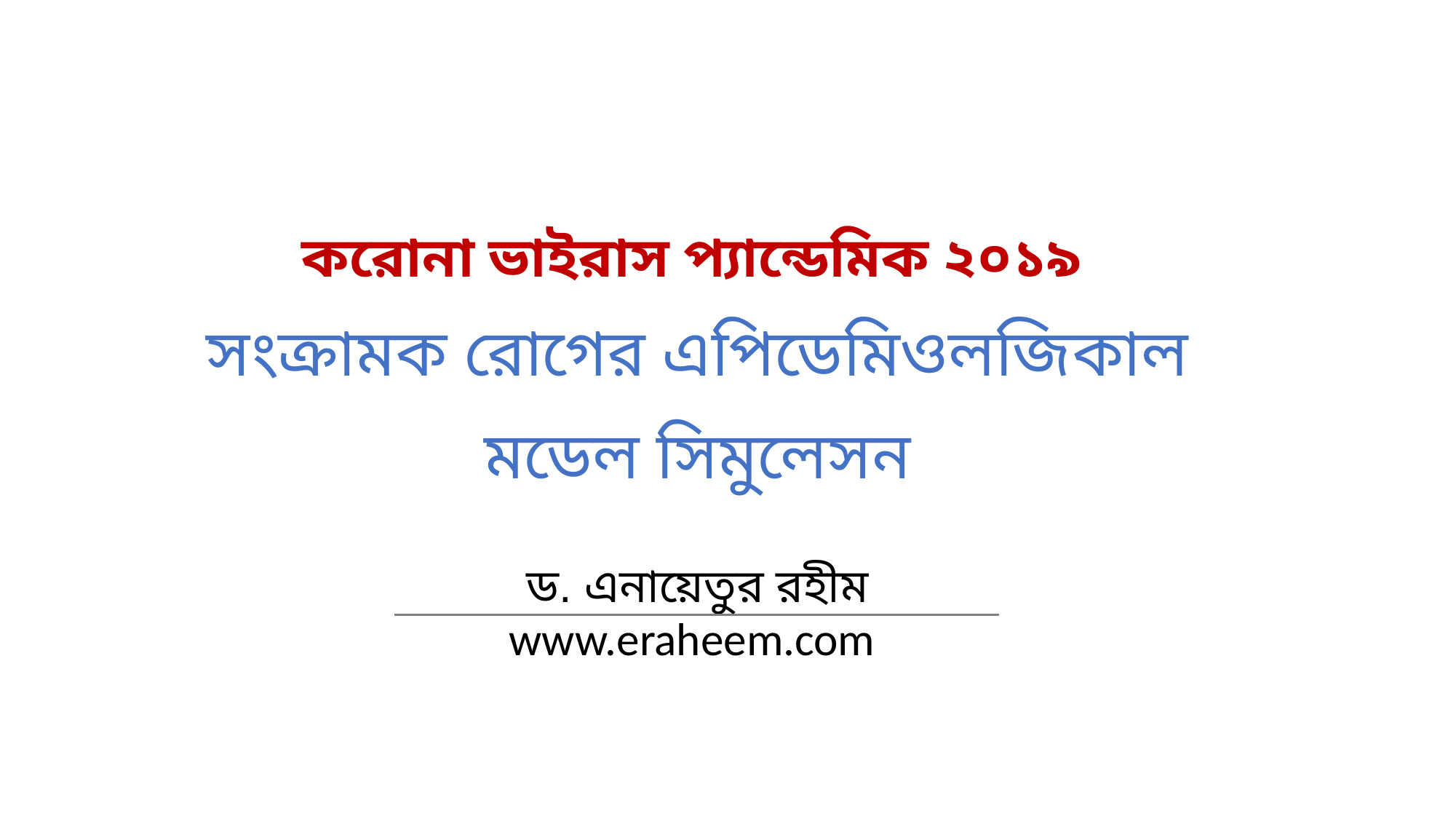

করোনা ভাইরাস প্যান্ডেমিক ২০১৯
সংক্রামক রোগের এপিডেমিওলজিকাল মডেল সিমুলেসন

ড. এনায়েতুর রহীম
www.eraheem.com